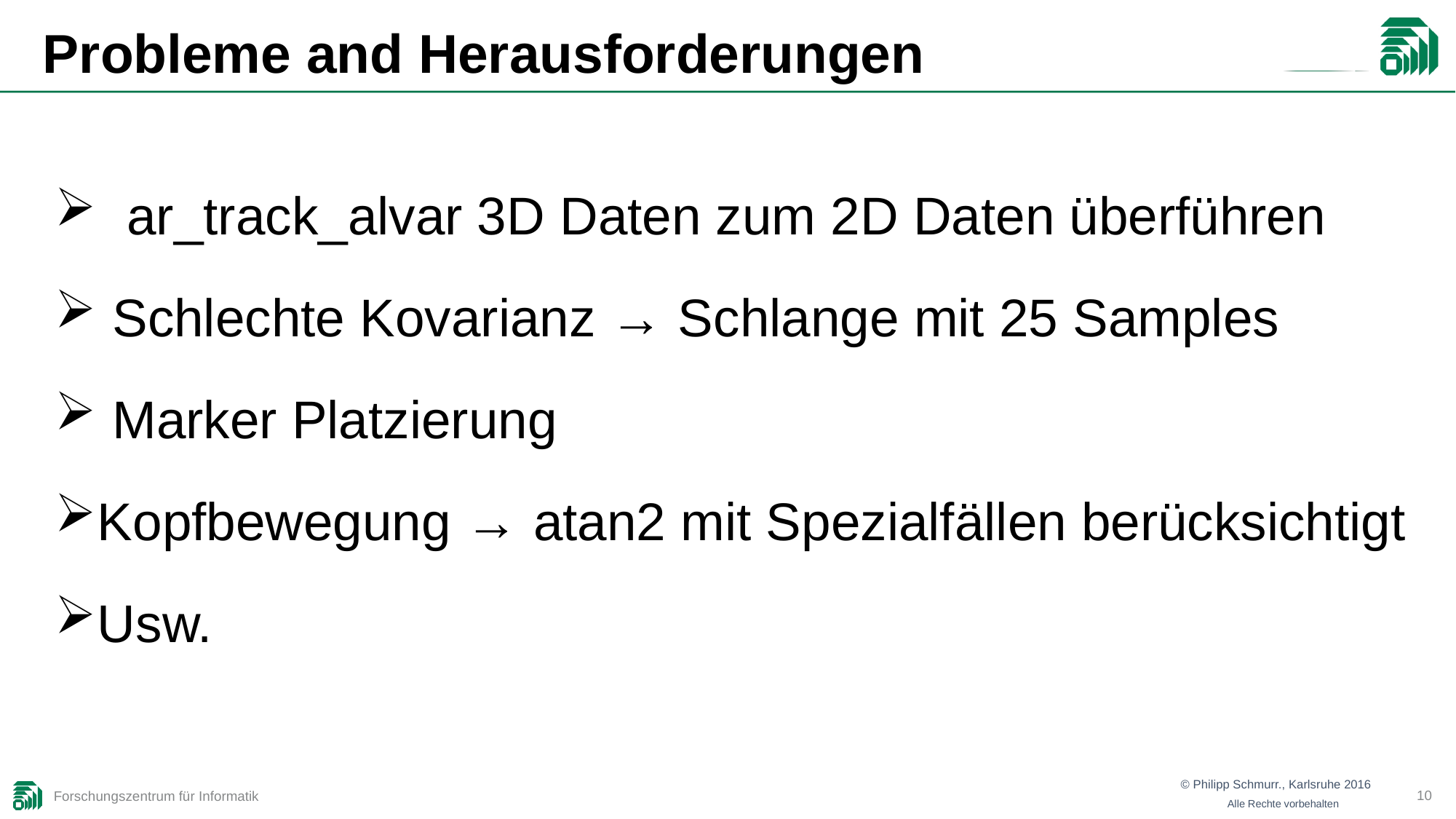

Probleme and Herausforderungen
  ar_track_alvar 3D Daten zum 2D Daten überführen
 Schlechte Kovarianz → Schlange mit 25 Samples
 Marker Platzierung
Kopfbewegung → atan2 mit Spezialfällen berücksichtigt
Usw.

10